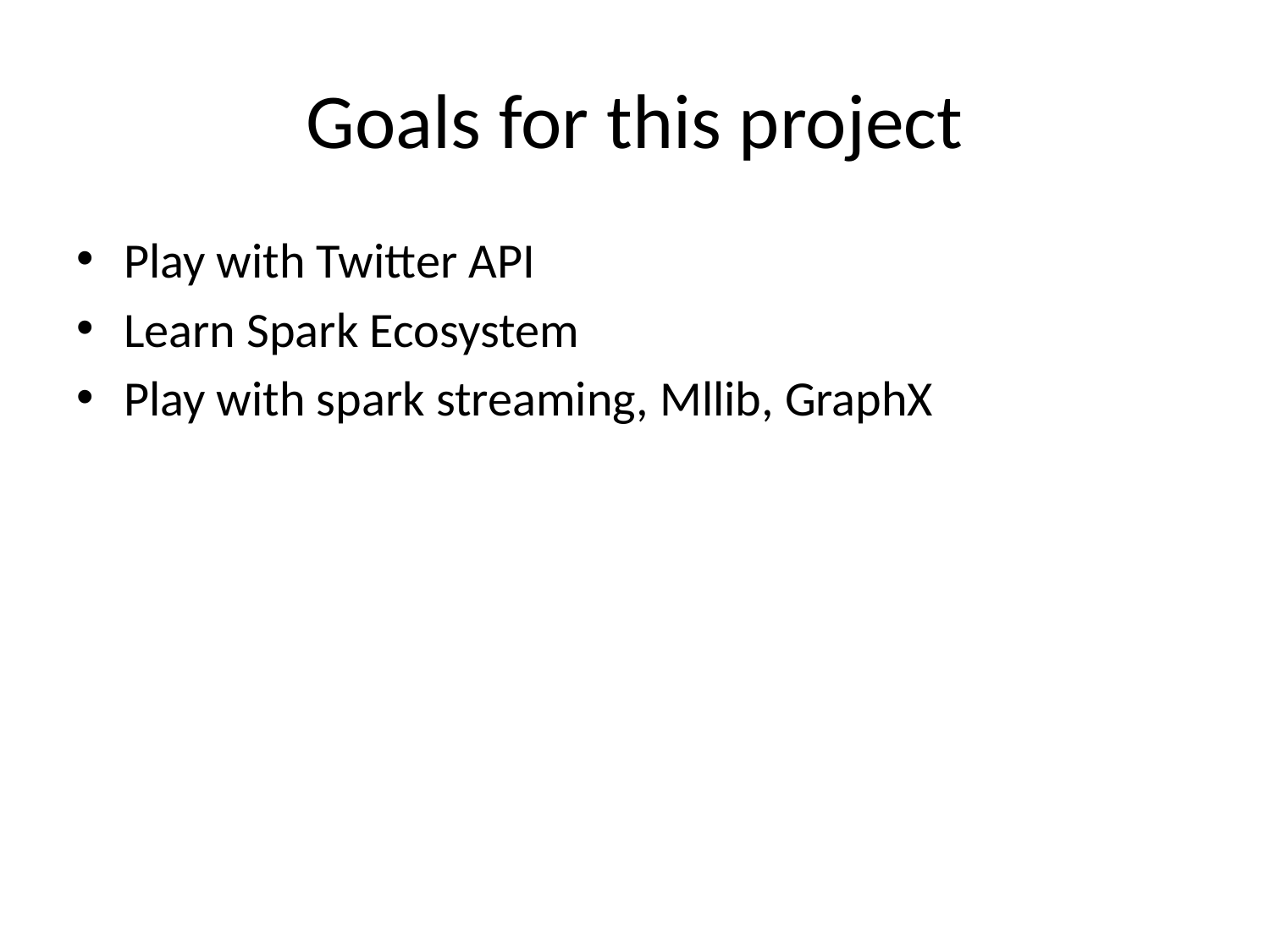

# Goals for this project
Play with Twitter API
Learn Spark Ecosystem
Play with spark streaming, Mllib, GraphX